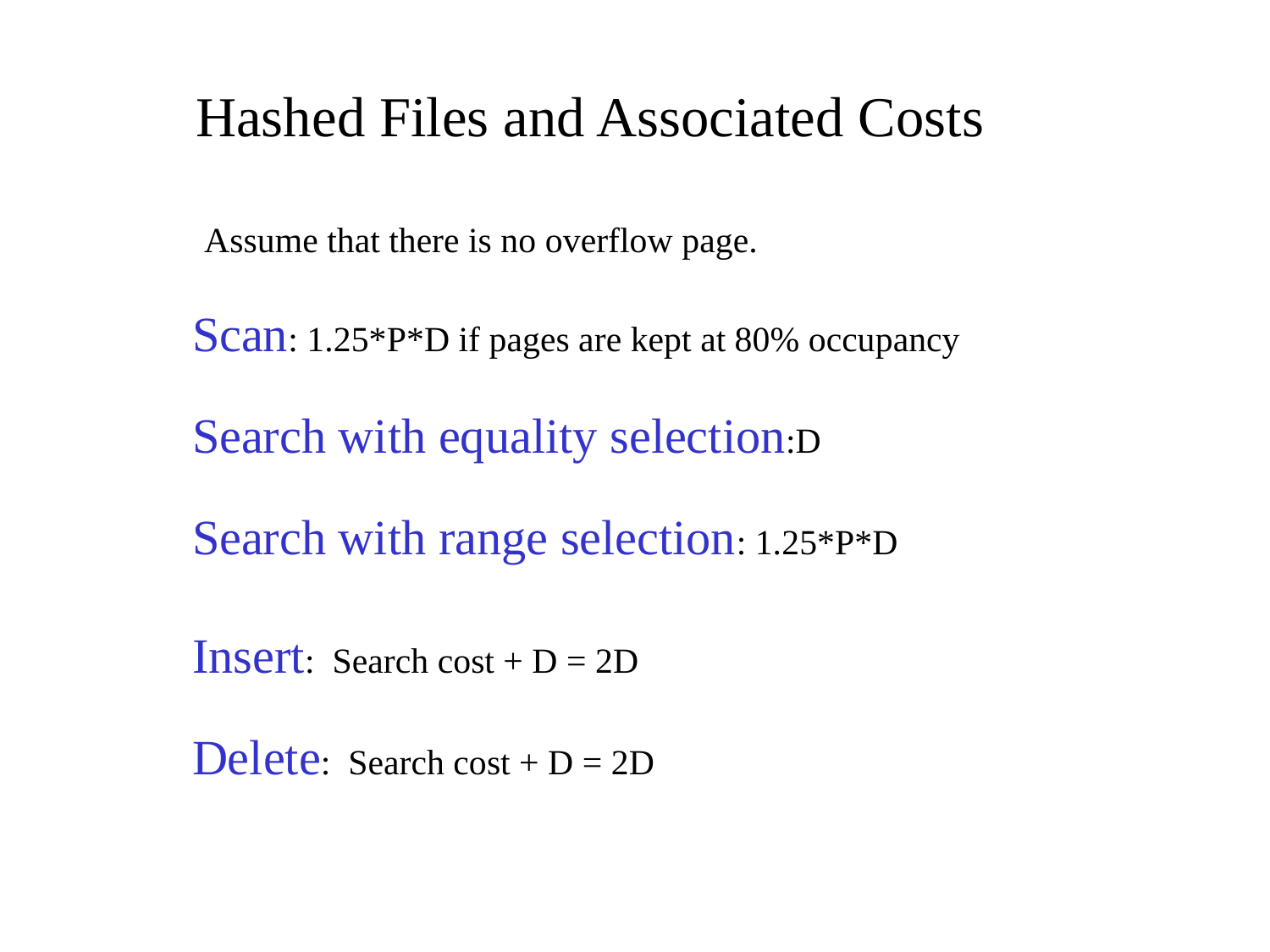

Hashed Files and Associated Costs
Assume that there is no overflow page.
Scan: 1.25*P*D if pages are kept at 80% occupancy

Search with equality selection:D

Search with range selection: 1.25*P*D

Insert:  Search cost + D = 2D

Delete:  Search cost + D = 2D